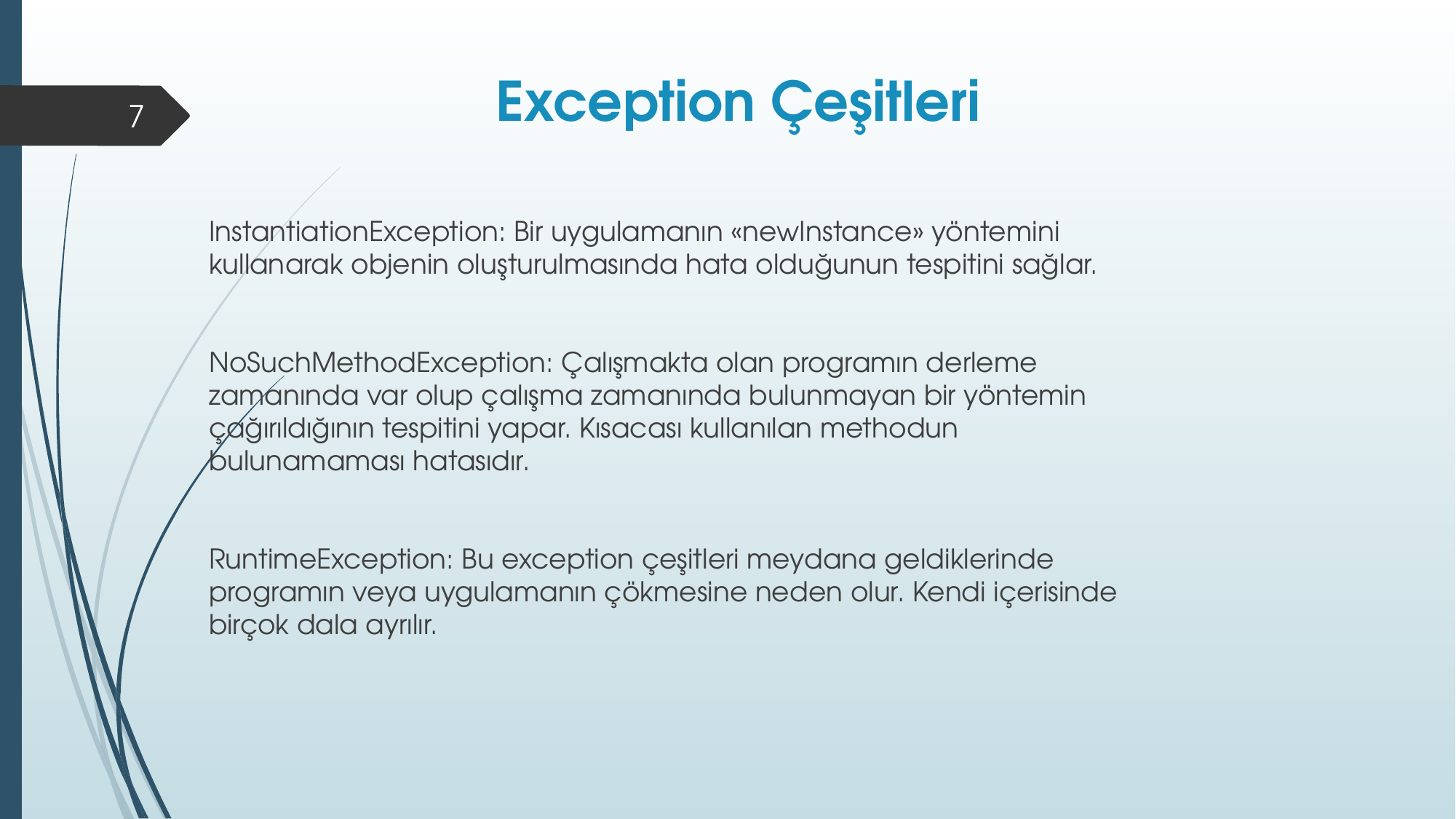

# Exception Çeşitleri
7

InstantiationException: Bir uygulamanın «newInstance» yöntemini kullanarak objenin oluşturulmasında hata olduğunun tespitini sağlar.

NoSuchMethodException: Çalışmakta olan programın derleme zamanında var olup çalışma zamanında bulunmayan bir yöntemin çağırıldığının tespitini yapar. Kısacası kullanılan methodun bulunamaması hatasıdır.

RuntimeException: Bu exception çeşitleri meydana geldiklerinde programın veya uygulamanın çökmesine neden olur. Kendi içerisinde birçok dala ayrılır.